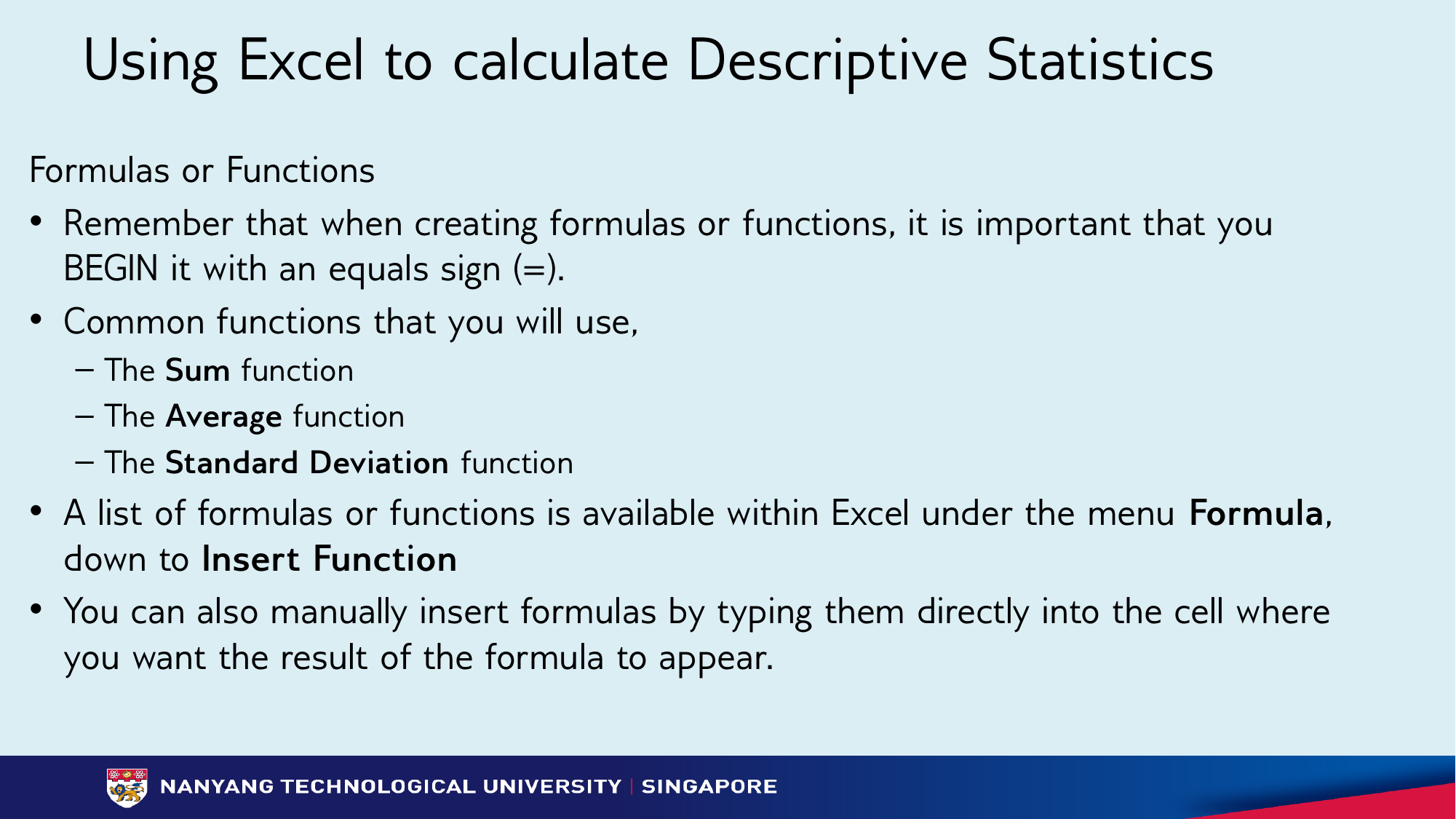

# Using Excel to calculate Descriptive Statistics
Formulas or Functions
Remember that when creating formulas or functions, it is important that you BEGIN it with an equals sign (=).
Common functions that you will use,
The Sum function
The Average function
The Standard Deviation function
A list of formulas or functions is available within Excel under the menu Formula, down to Insert Function
You can also manually insert formulas by typing them directly into the cell where you want the result of the formula to appear.